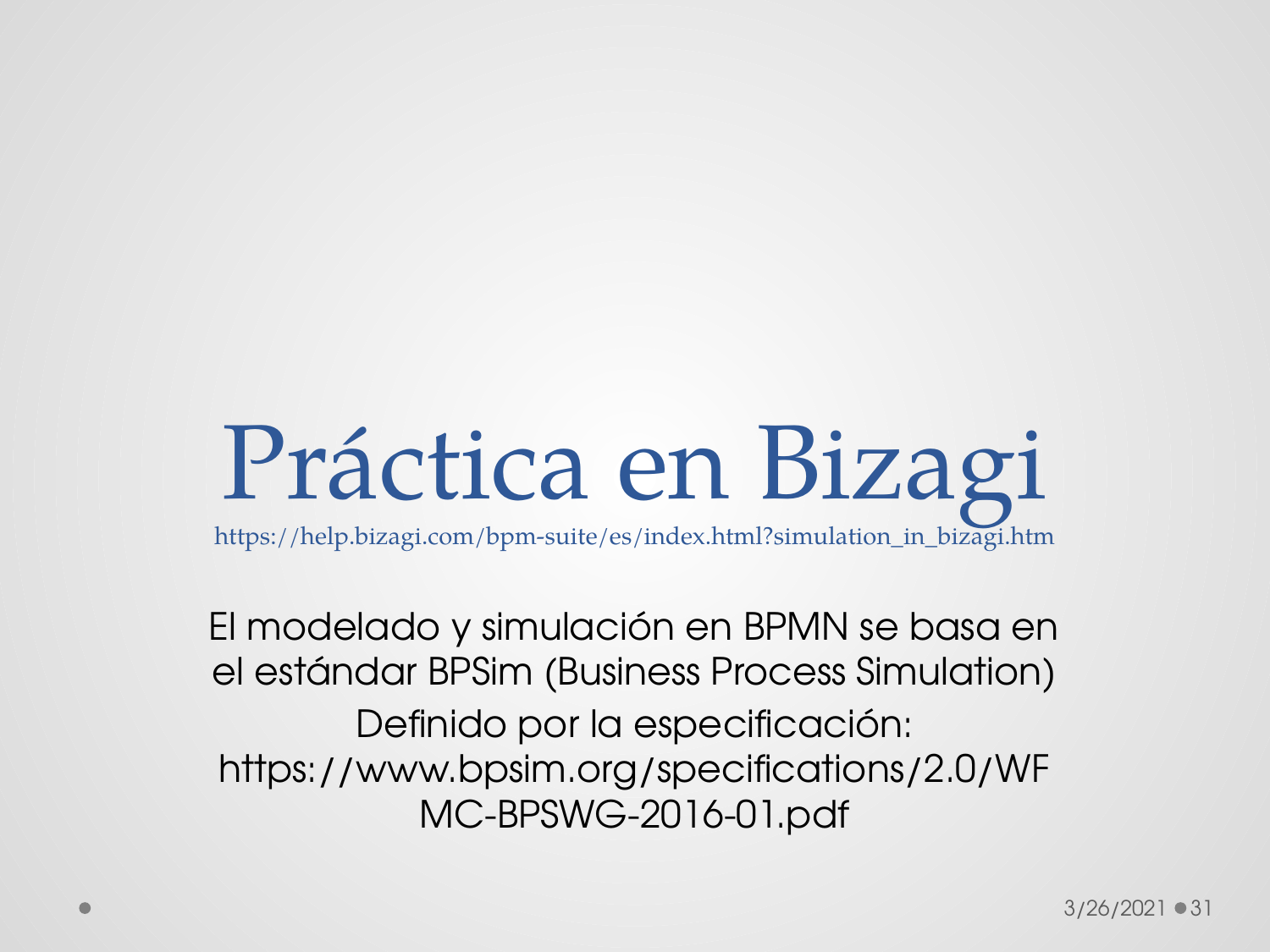

# Práctica en Bizagi https://help.bizagi.com/bpm-suite/es/index.html?simulation_in_bizagi.htm
El modelado y simulación en BPMN se basa en el estándar BPSim (Business Process Simulation)
Definido por la especificación: https://www.bpsim.org/specifications/2.0/WFMC-BPSWG-2016-01.pdf
3/26/2021
31